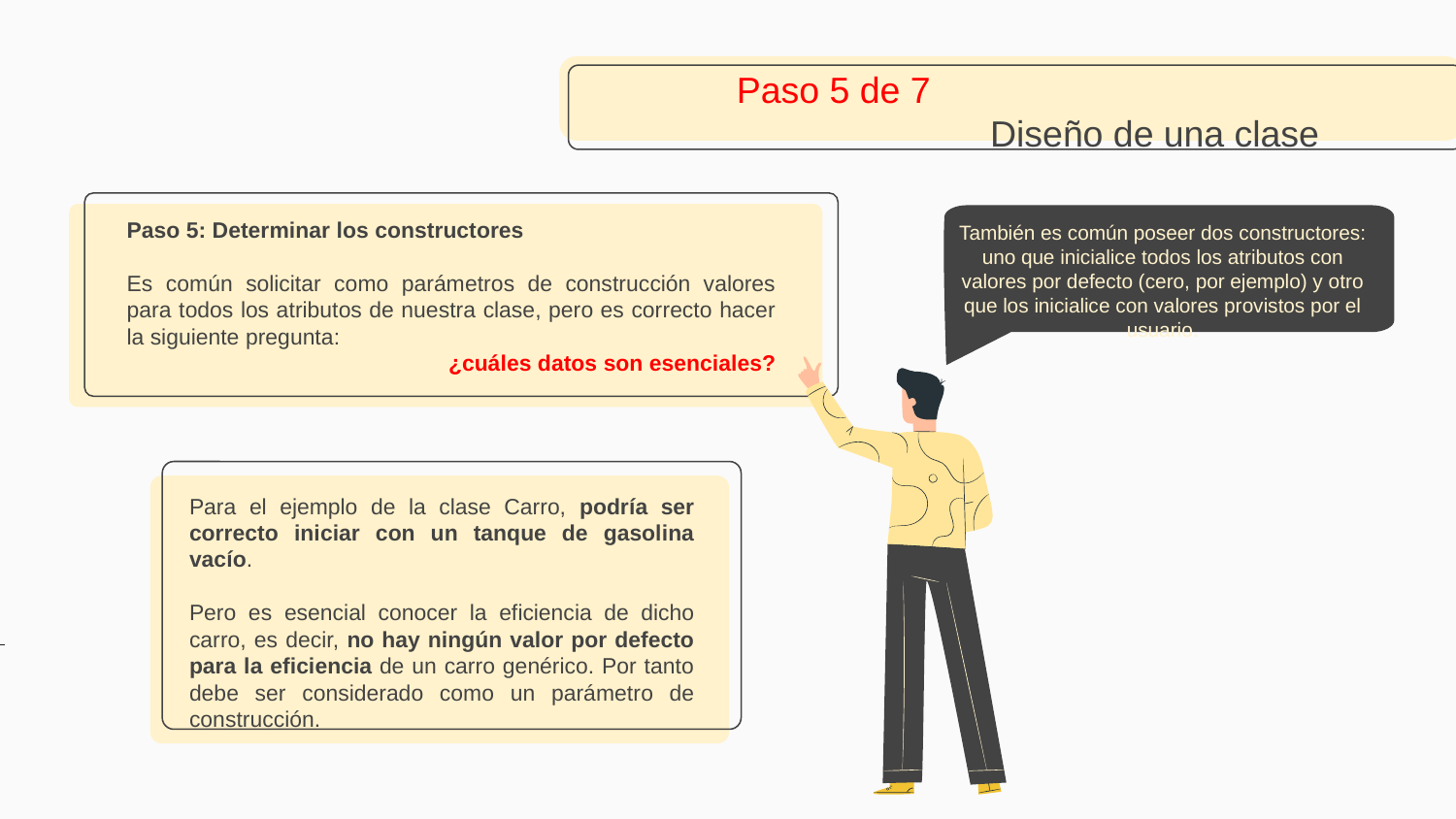

Paso 5 de 7					Diseño de una clase

Paso 5: Determinar los constructores

Es común solicitar como parámetros de construcción valores para todos los atributos de nuestra clase, pero es correcto hacer la siguiente pregunta:
¿cuáles datos son esenciales?

También es común poseer dos constructores: uno que inicialice todos los atributos con valores por defecto (cero, por ejemplo) y otro que los inicialice con valores provistos por el usuario.

Para el ejemplo de la clase Carro, podría ser correcto iniciar con un tanque de gasolina vacío.

Pero es esencial conocer la eficiencia de dicho carro, es decir, no hay ningún valor por defecto para la eficiencia de un carro genérico. Por tanto debe ser considerado como un parámetro de construcción.